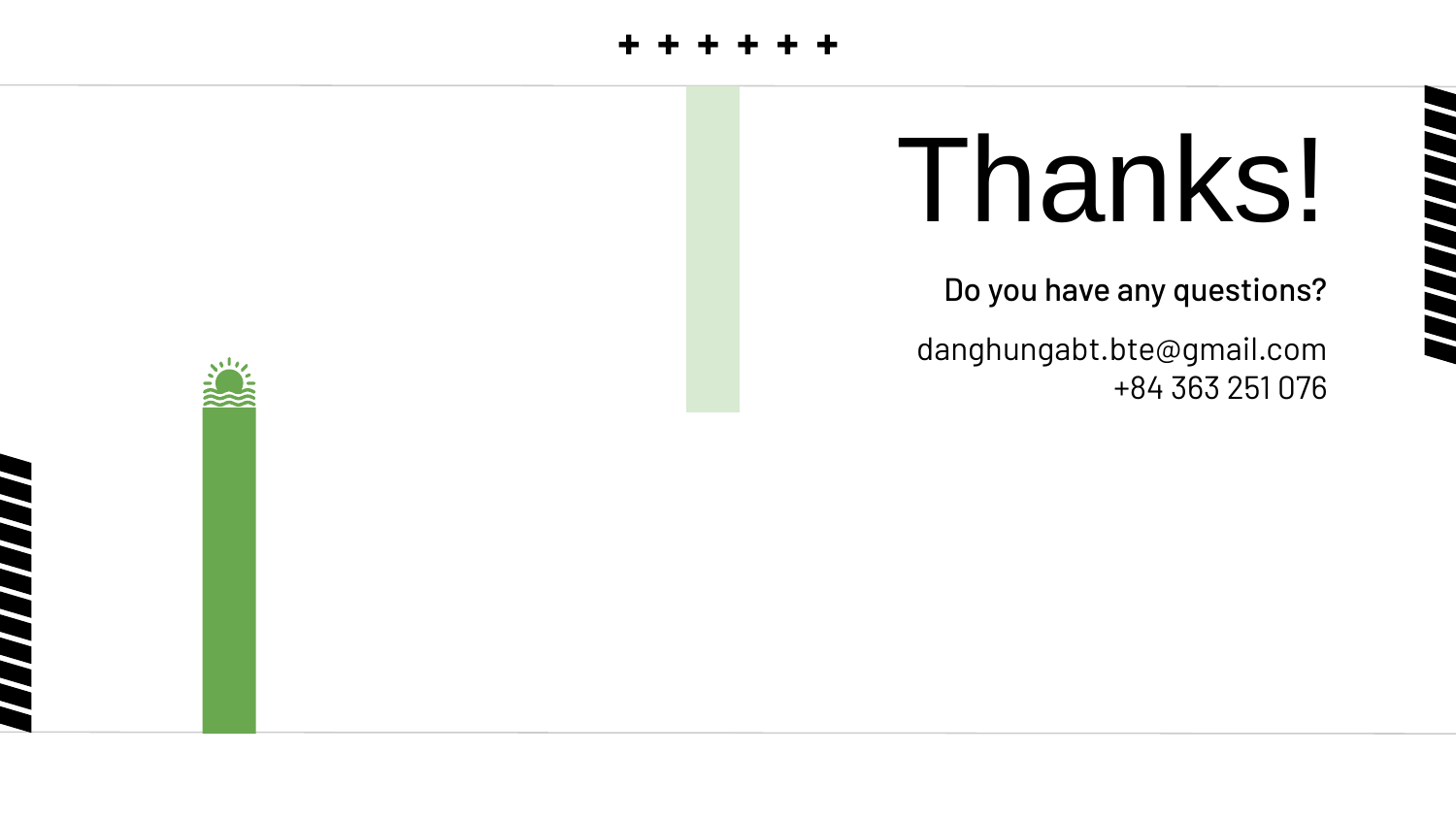

# Thanks!
Do you have any questions?
danghungabt.bte@gmail.com
+84 363 251 076